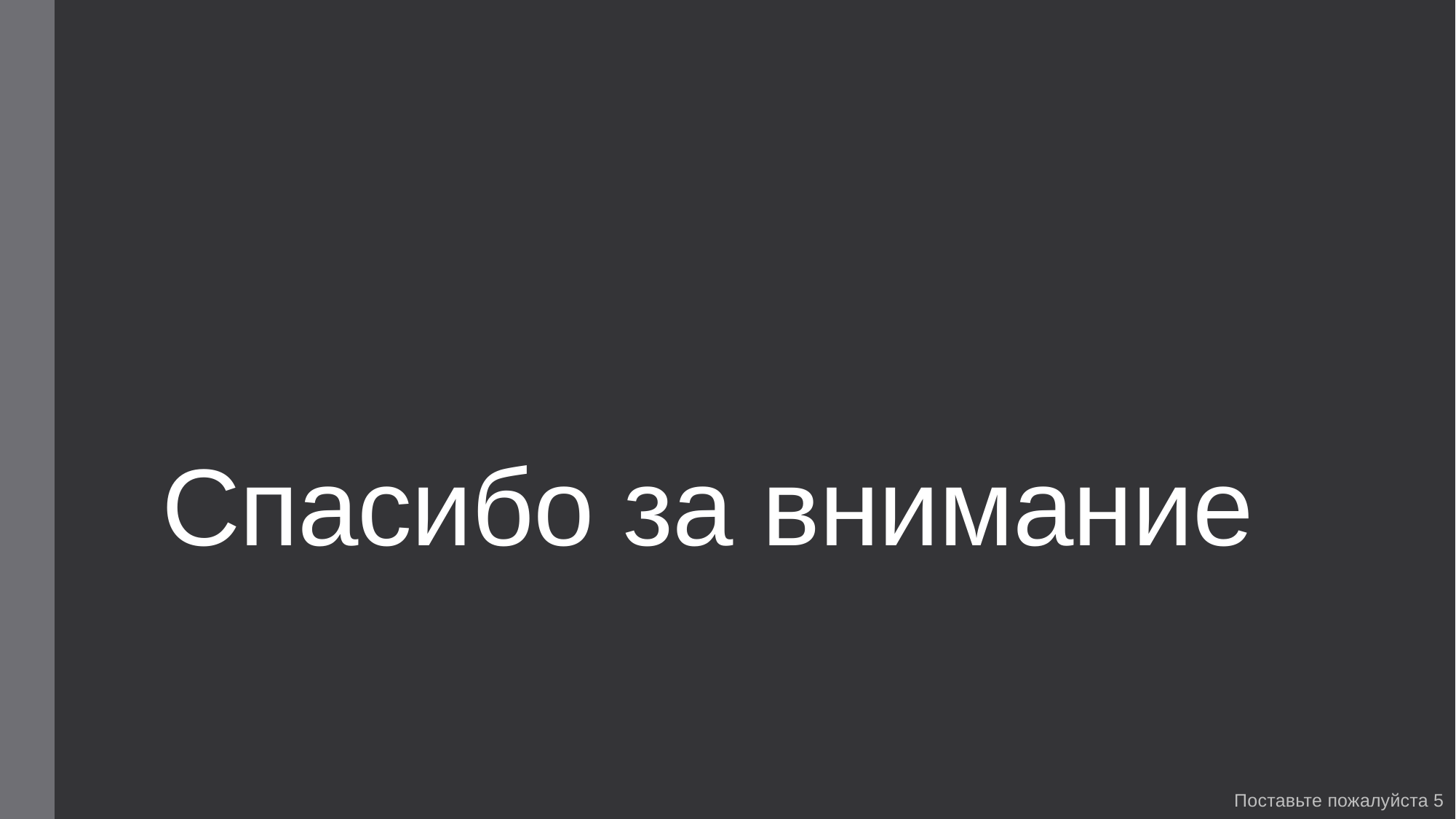

# Спасибо за внимание
Поставьте пожалуйста 5